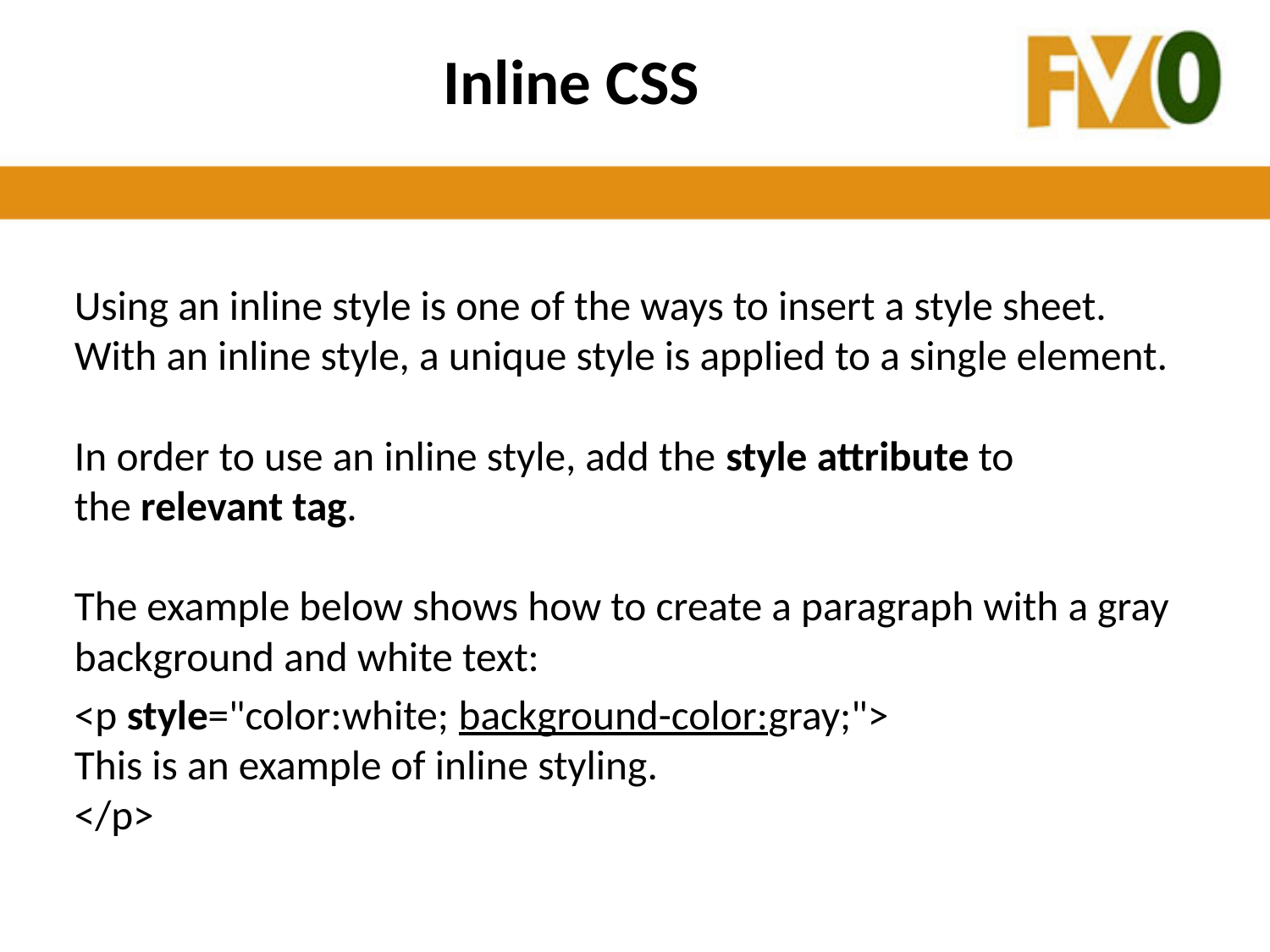

# Inline CSS
Using an inline style is one of the ways to insert a style sheet. With an inline style, a unique style is applied to a single element.
In order to use an inline style, add the style attribute to the relevant tag. 
The example below shows how to create a paragraph with a gray background and white text:
<p style="color:white; background-color:gray;">
This is an example of inline styling.
</p>